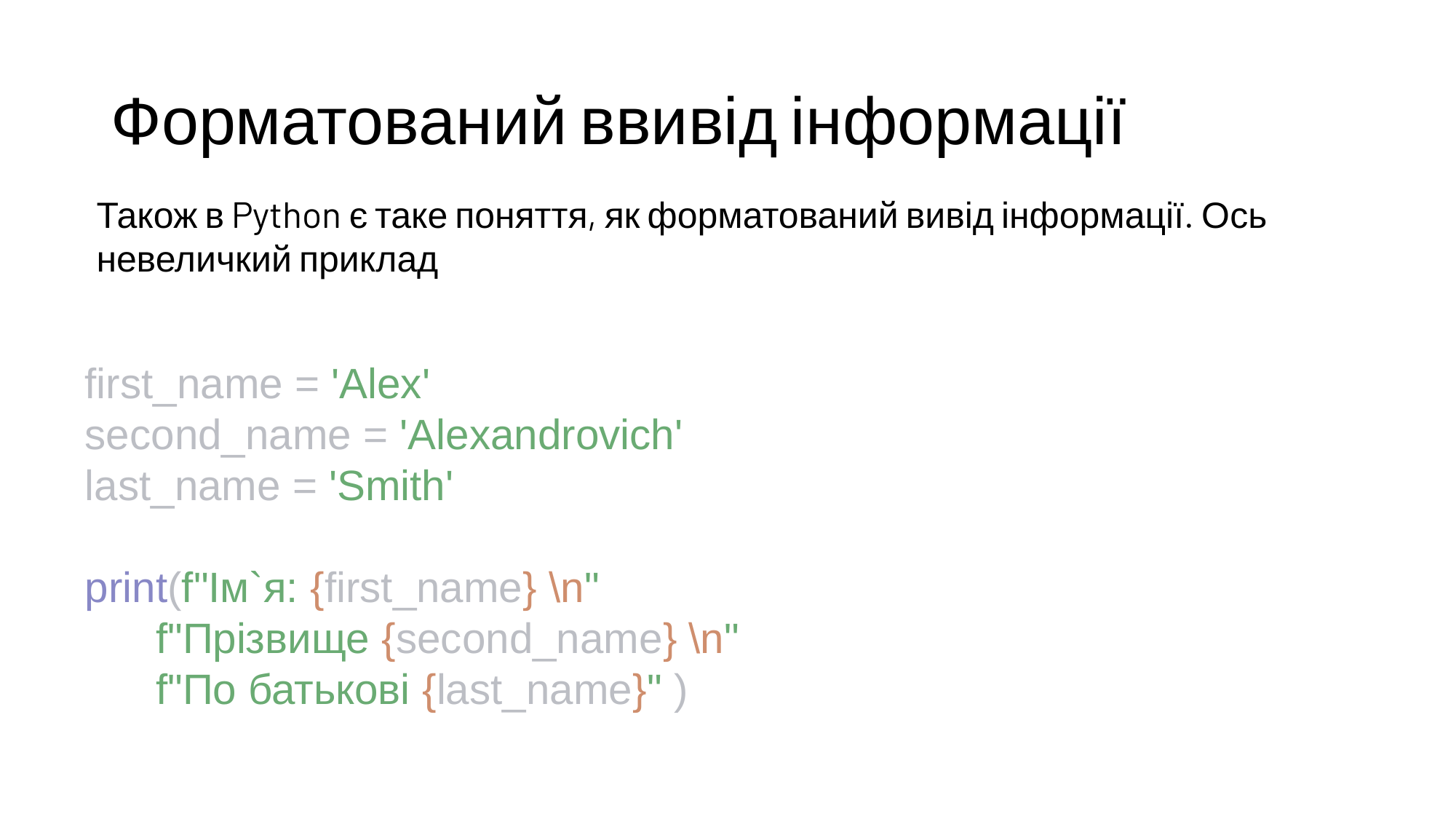

# Форматований ввивід інформації
Також в Python є таке поняття, як форматований вивід інформації. Ось невеличкий приклад
first_name = 'Alex'
second_name = 'Alexandrovich'
last_name = 'Smith'
print(f"Ім`я: {first_name} \n"
      f"Прізвище {second_name} \n"
      f"По батькові {last_name}" )